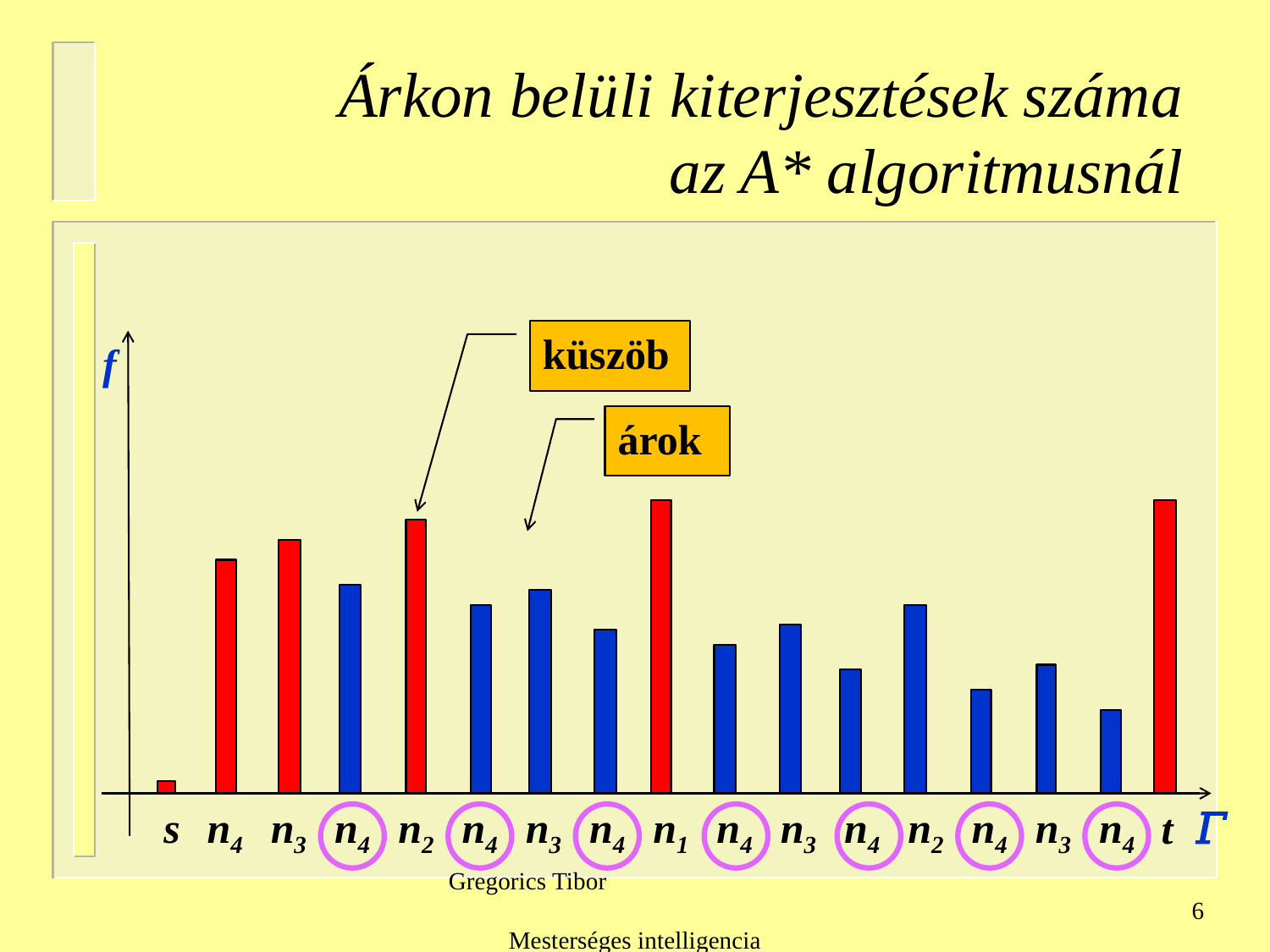

Árkon belüli kiterjesztések száma
az A* algoritmusnál
küszöb
f
árok

s
n4
n3
n4
n2
n4
n3
n4
n1
n4
n3
n4
n2
n4
n3
n4
𝛤
t

Gregorics Tibor                                                                                     Mesterséges intelligencia
6